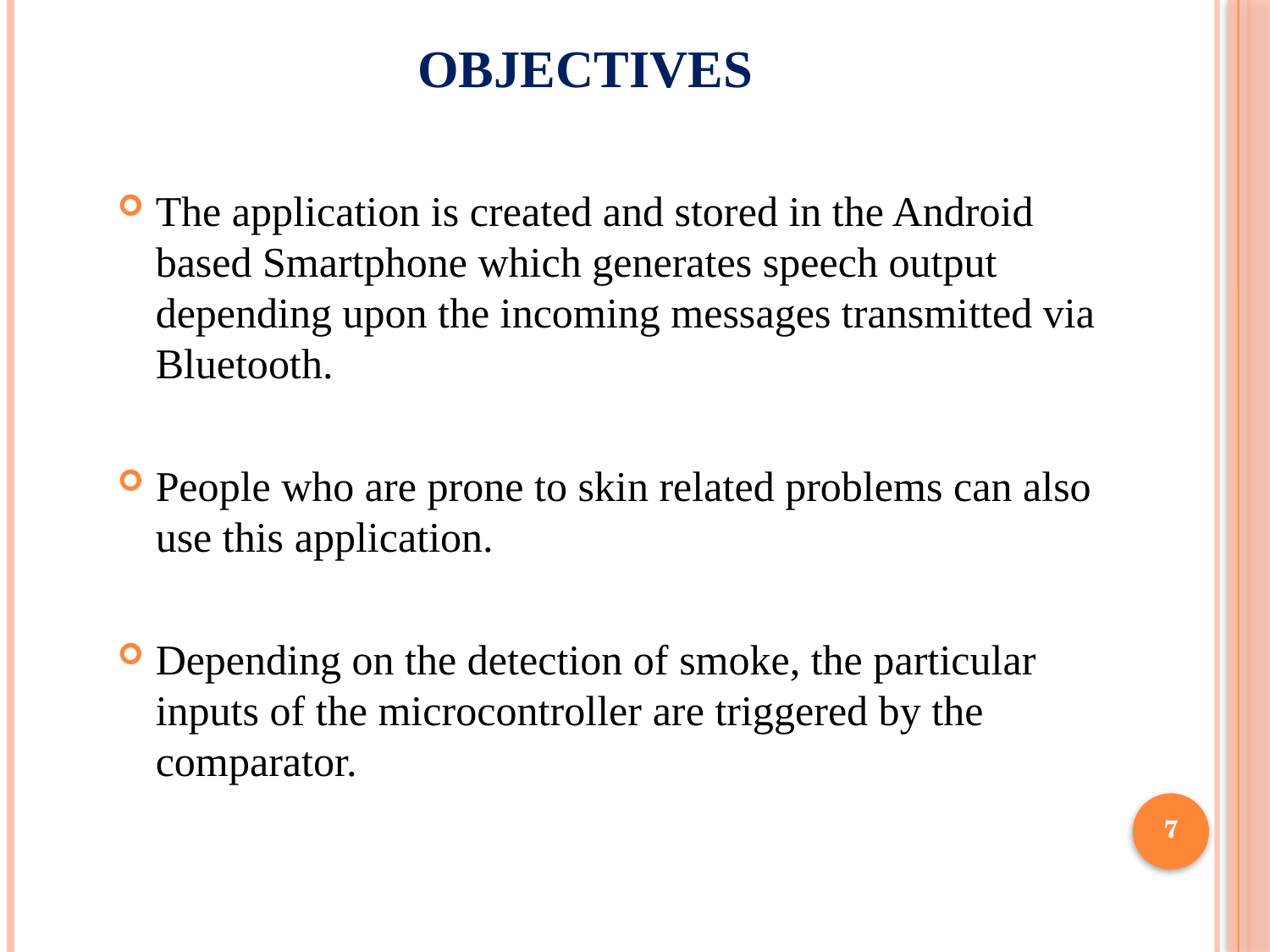

# OBJECTIVES

The application is created and stored in the Android based Smartphone which generates speech output depending upon the incoming messages transmitted via Bluetooth.

People who are prone to skin related problems can also use this application.

Depending on the detection of smoke, the particular inputs of the microcontroller are triggered by the comparator.
7